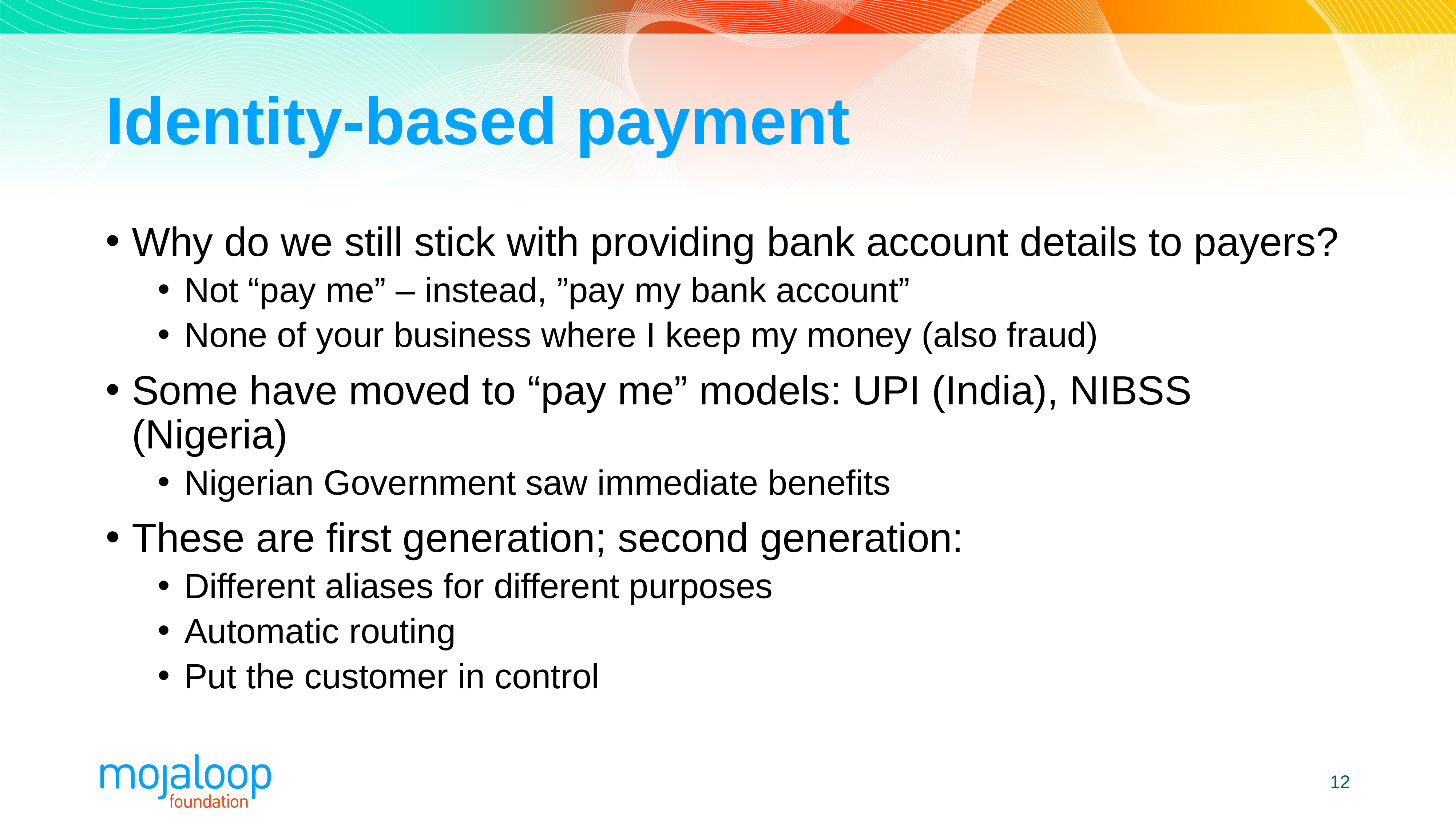

# Identity-based payment
Why do we still stick with providing bank account details to payers?
Not “pay me” – instead, ”pay my bank account”
None of your business where I keep my money (also fraud)
Some have moved to “pay me” models: UPI (India), NIBSS (Nigeria)
Nigerian Government saw immediate benefits
These are first generation; second generation:
Different aliases for different purposes
Automatic routing
Put the customer in control
12